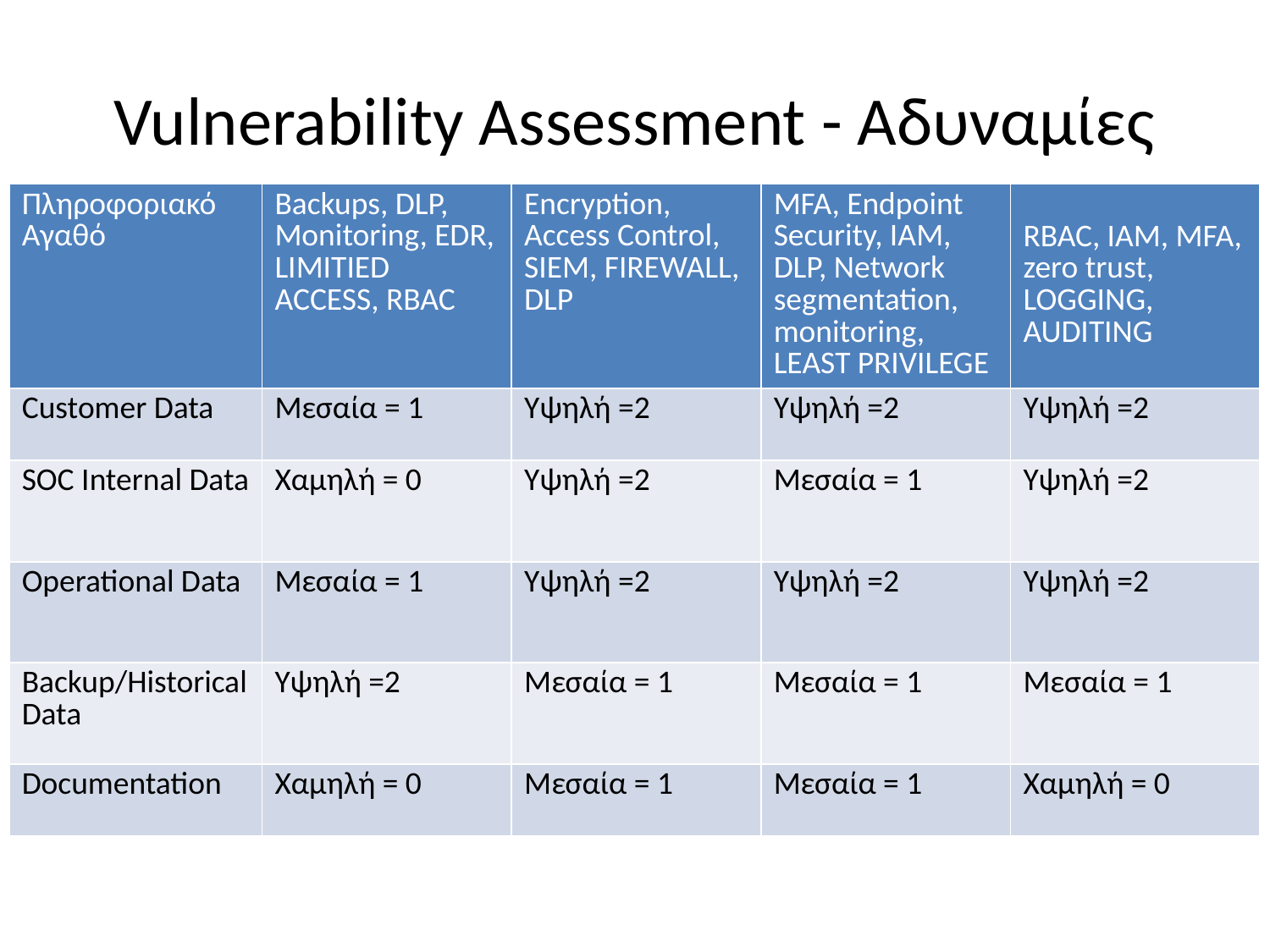

# Vulnerability Assessment - Αδυναμίες
| Πληροφοριακό Αγαθό | Backups, DLP, Monitoring, EDR, LIMITIED ACCESS, RBAC | Encryption, Access Control, SIEM, FIREWALL, DLP | MFA, Endpoint Security, IAM, DLP, Network segmentation, monitoring, LEAST PRIVILEGE | RBAC, IAM, MFA, zero trust, LOGGING, AUDITING |
| --- | --- | --- | --- | --- |
| Customer Data | Μεσαία = 1 | Υψηλή =2 | Υψηλή =2 | Υψηλή =2 |
| SOC Internal Data | Χαμηλή = 0 | Υψηλή =2 | Μεσαία = 1 | Υψηλή =2 |
| Operational Data | Μεσαία = 1 | Υψηλή =2 | Υψηλή =2 | Υψηλή =2 |
| Backup/Historical Data | Υψηλή =2 | Μεσαία = 1 | Μεσαία = 1 | Μεσαία = 1 |
| Documentation | Χαμηλή = 0 | Μεσαία = 1 | Μεσαία = 1 | Χαμηλή = 0 |